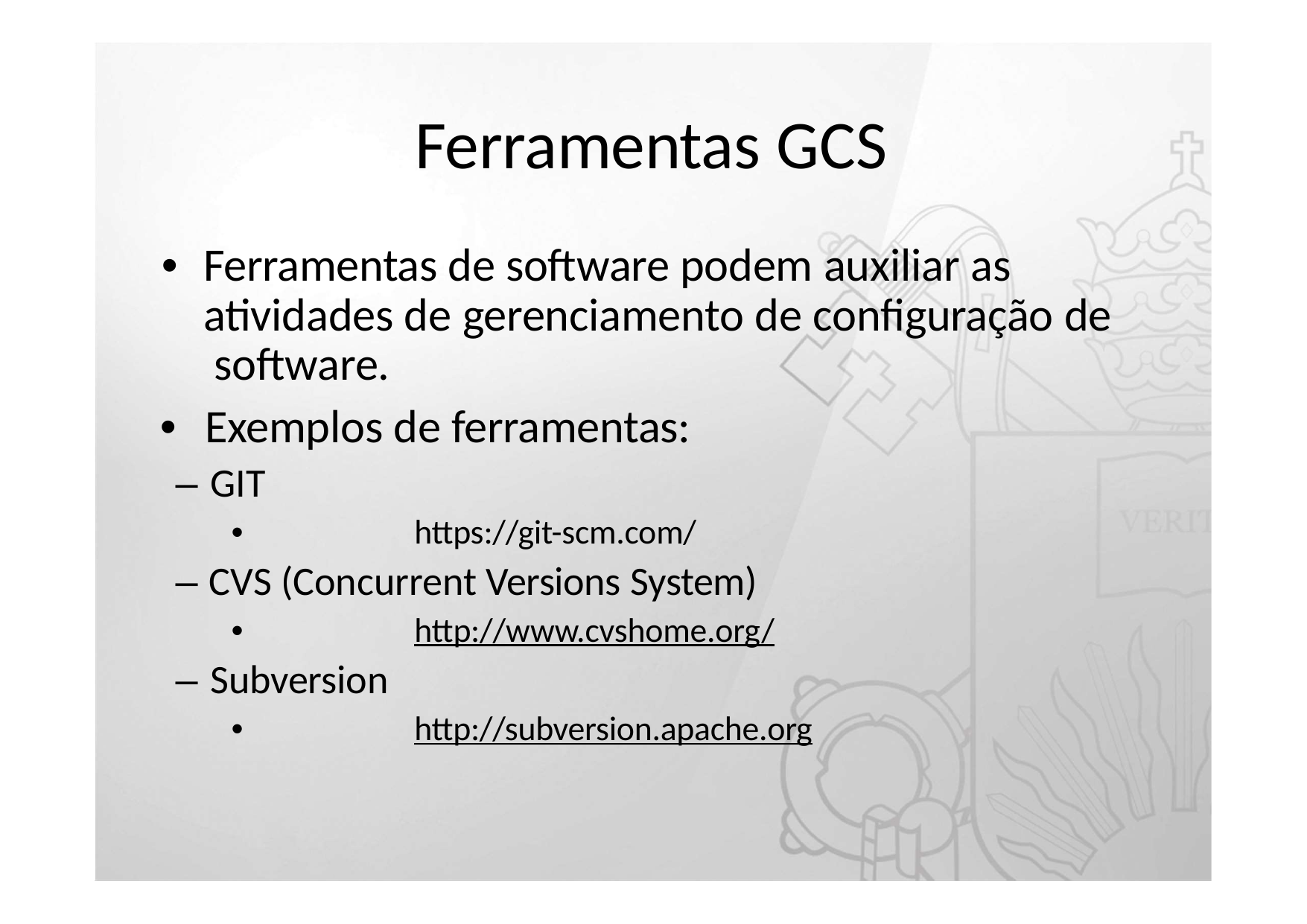

# Ferramentas GCS
•	Ferramentas de software podem auxiliar as  atividades de gerenciamento de configuração de  software.
•	Exemplos de ferramentas:
– GIT
•	https://git-scm.com/
– CVS (Concurrent Versions System)
•	http://www.cvshome.org/
– Subversion
•	http://subversion.apache.org